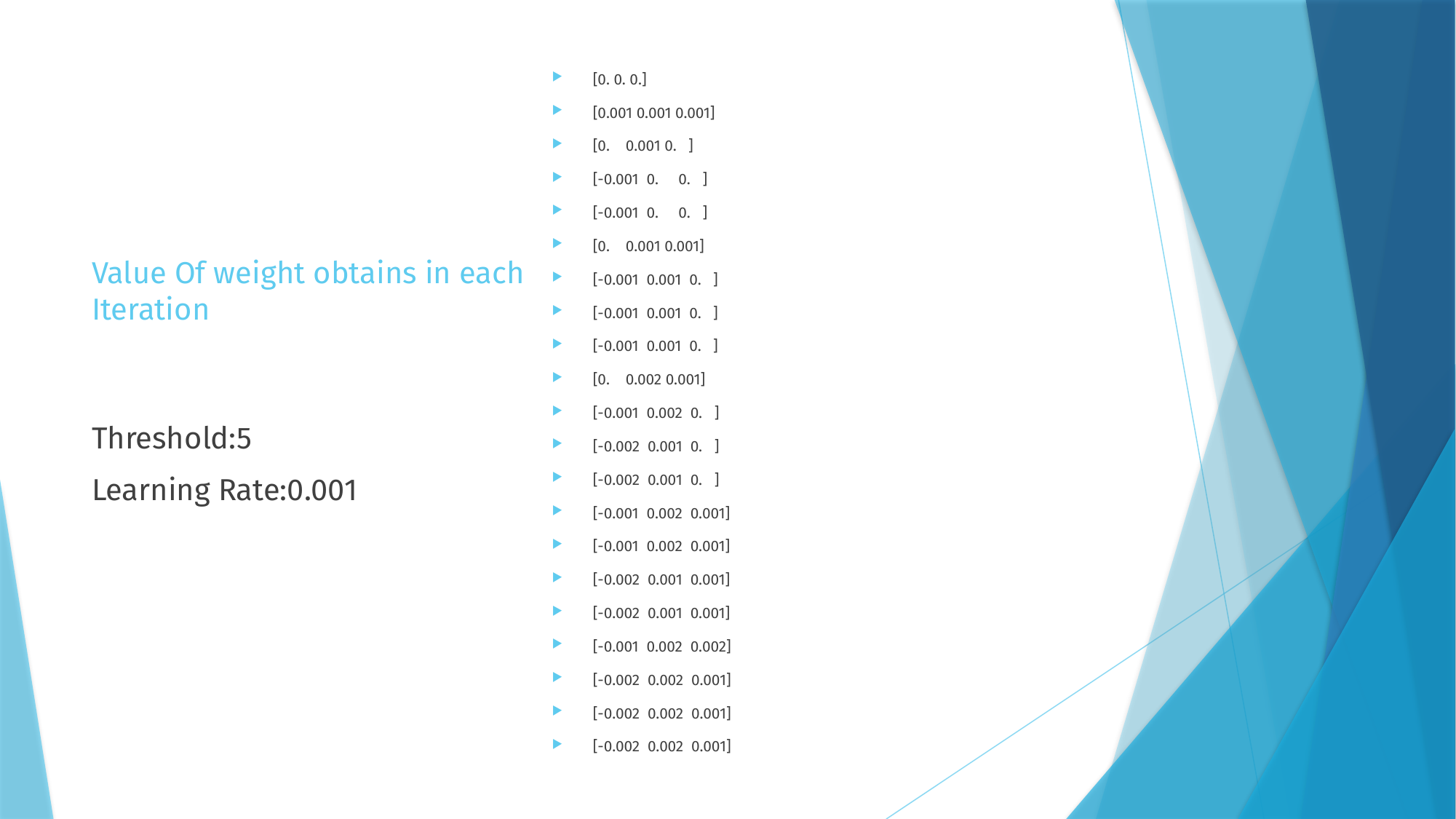

[0. 0. 0.]
[0.001 0.001 0.001]
[0.    0.001 0.   ]
[-0.001  0.     0.   ]
[-0.001  0.     0.   ]
[0.    0.001 0.001]
[-0.001  0.001  0.   ]
[-0.001  0.001  0.   ]
[-0.001  0.001  0.   ]
[0.    0.002 0.001]
[-0.001  0.002  0.   ]
[-0.002  0.001  0.   ]
[-0.002  0.001  0.   ]
[-0.001  0.002  0.001]
[-0.001  0.002  0.001]
[-0.002  0.001  0.001]
[-0.002  0.001  0.001]
[-0.001  0.002  0.002]
[-0.002  0.002  0.001]
[-0.002  0.002  0.001]
[-0.002  0.002  0.001]
# Value Of weight obtains in each Iteration

Threshold:5
Learning Rate:0.001